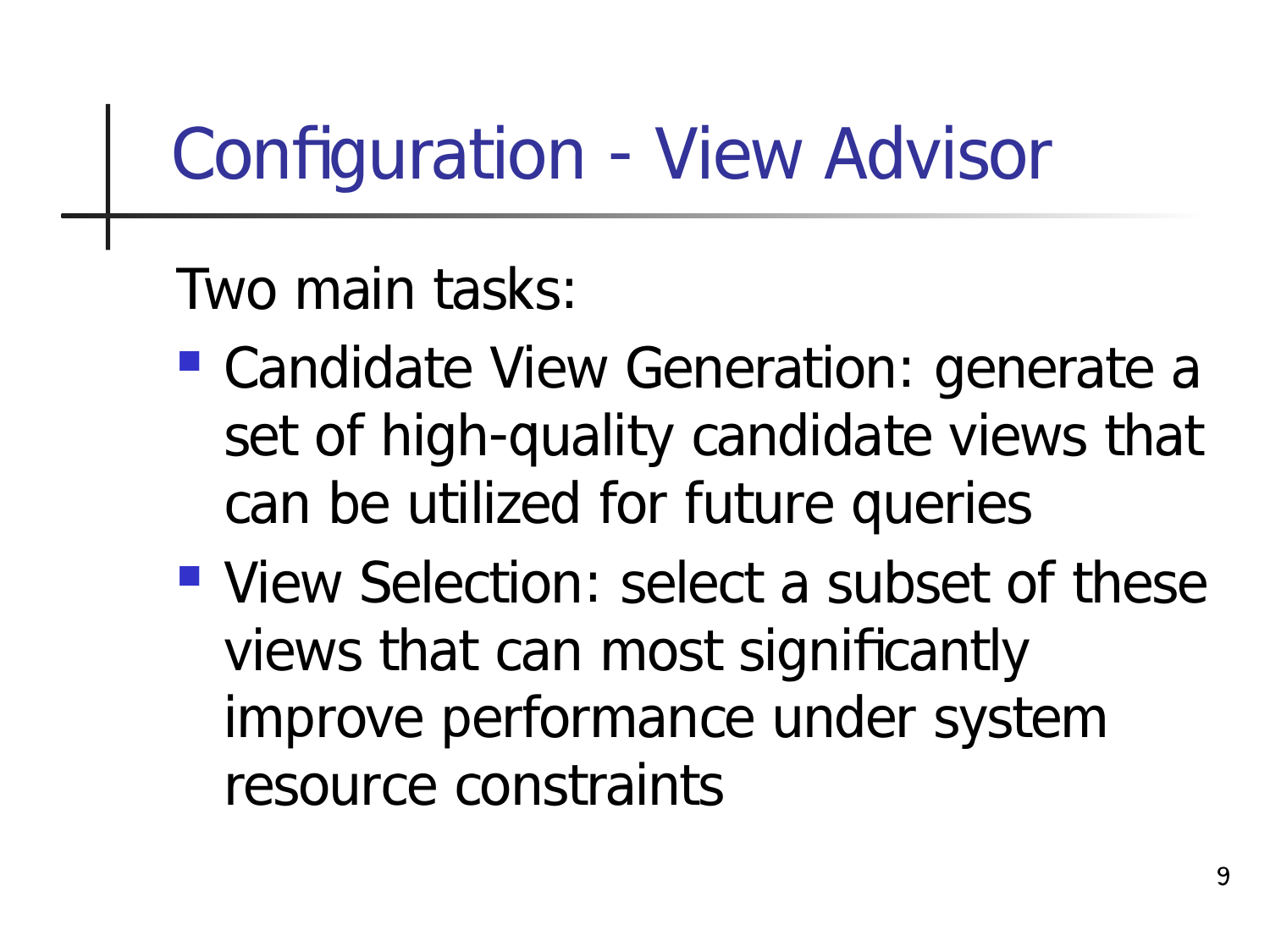

# Configuration - View Advisor
Two main tasks:
Candidate View Generation: generate a set of high-quality candidate views that can be utilized for future queries
View Selection: select a subset of these views that can most significantly improve performance under system resource constraints
9